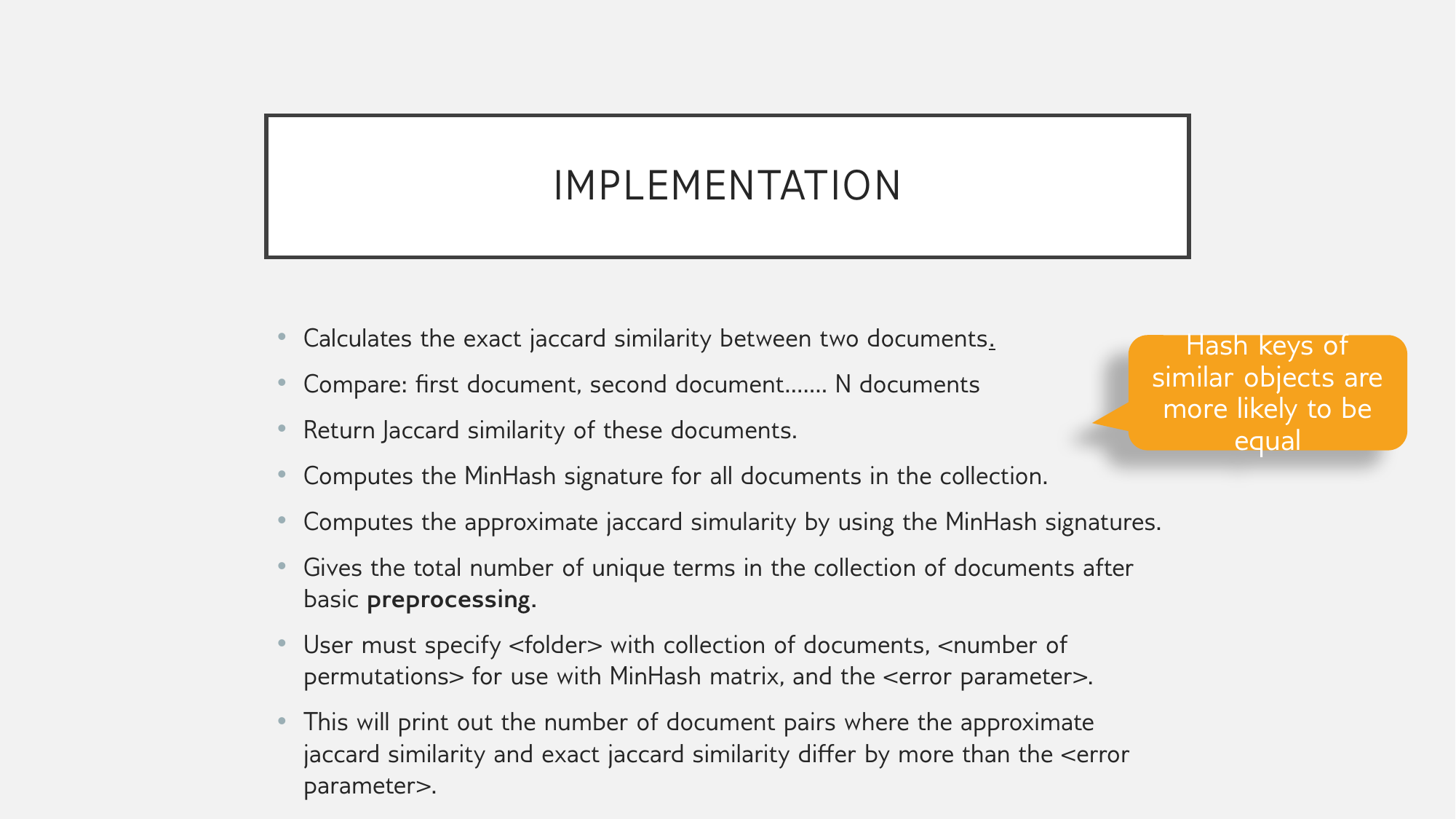

# implementation
Calculates the exact jaccard similarity between two documents.
Compare: first document, second document……. N documents
Return Jaccard similarity of these documents.
Computes the MinHash signature for all documents in the collection.
Computes the approximate jaccard simularity by using the MinHash signatures.
Gives the total number of unique terms in the collection of documents after basic preprocessing.
User must specify <folder> with collection of documents, <number of permutations> for use with MinHash matrix, and the <error parameter>.
This will print out the number of document pairs where the approximate jaccard similarity and exact jaccard similarity differ by more than the <error parameter>.

Hash keys of similar objects are more likely to be equal